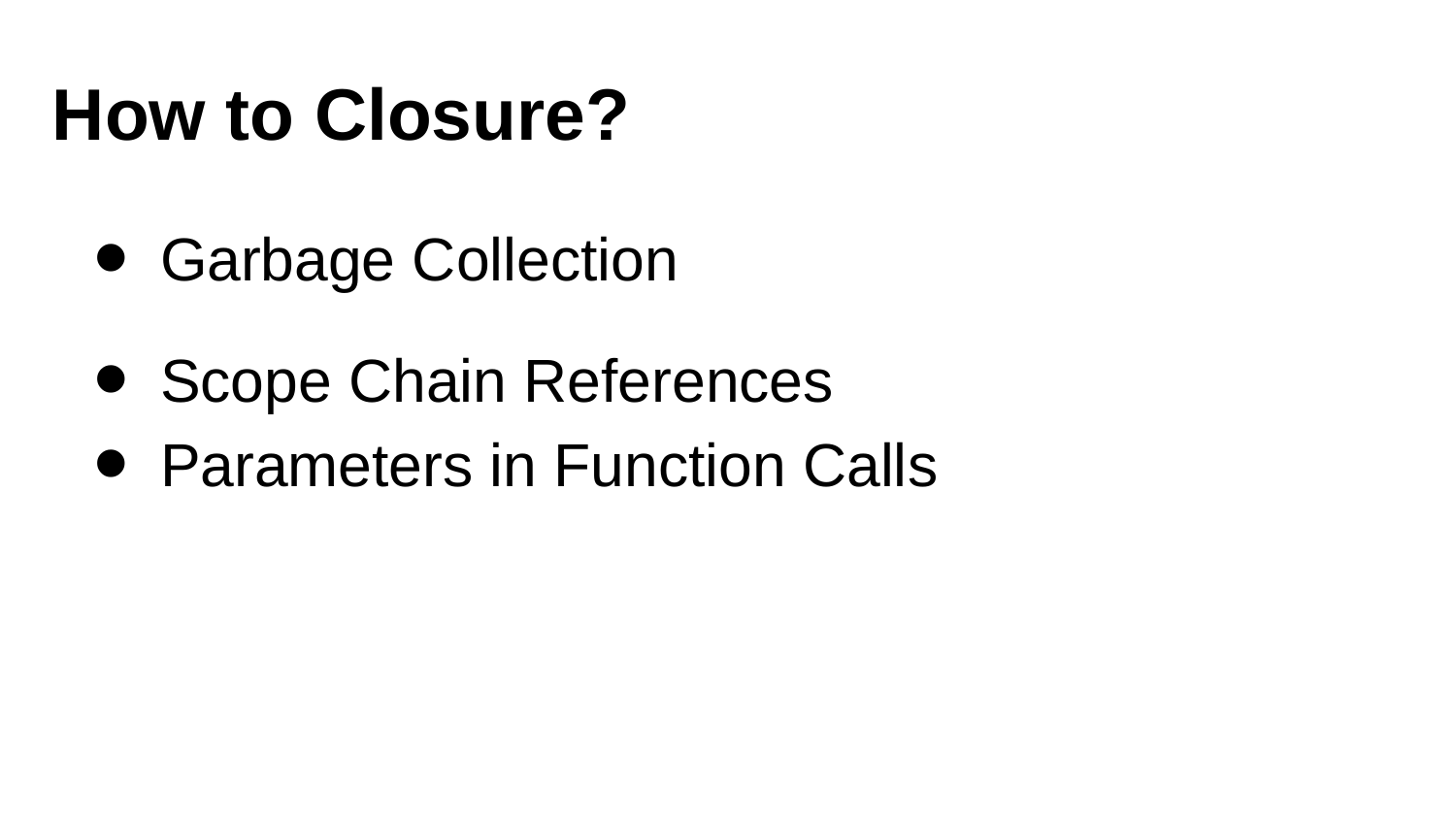

# How to Closure?
Garbage Collection
Scope Chain References
Parameters in Function Calls